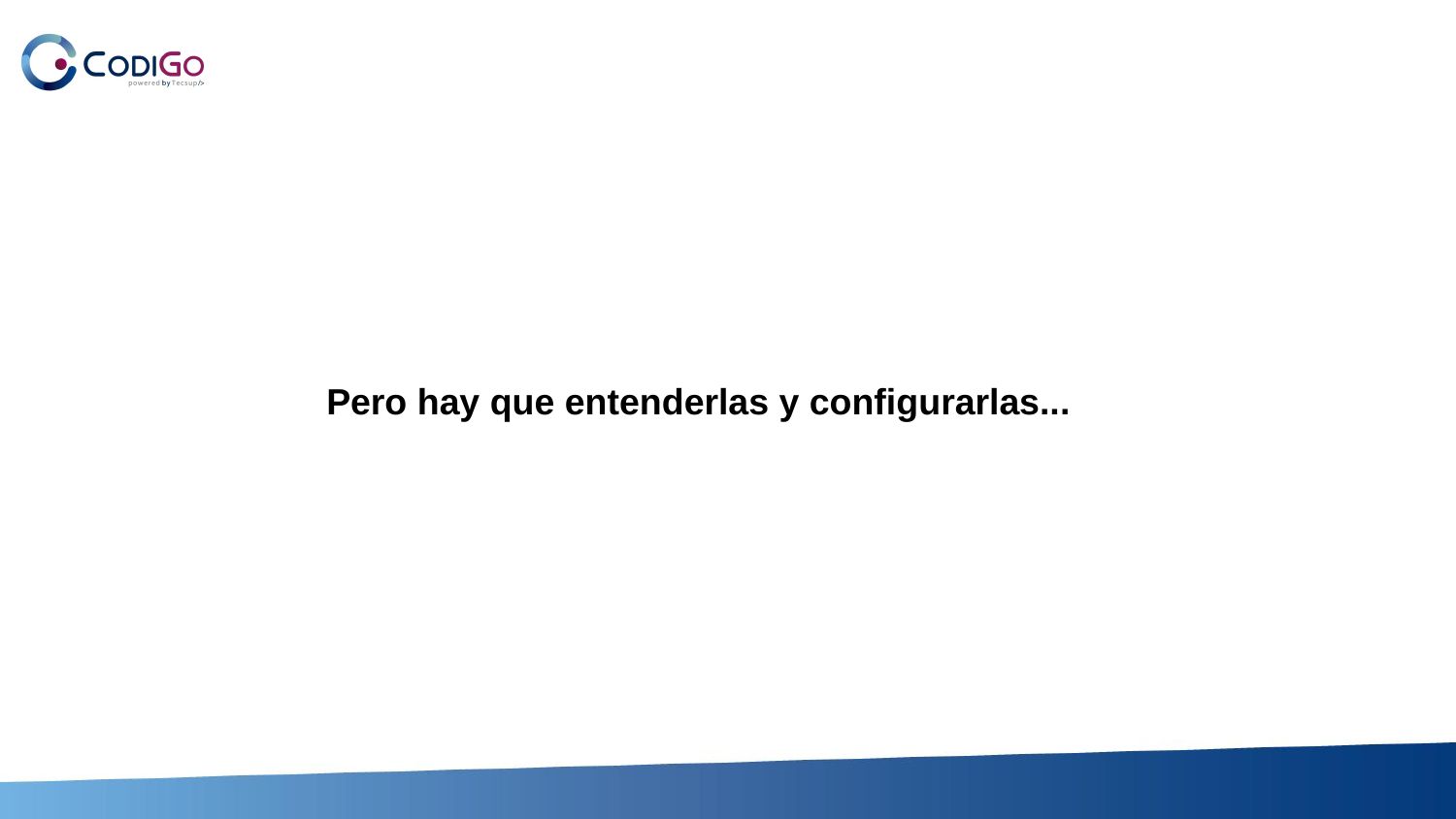

# Pero hay que entenderlas y configurarlas...